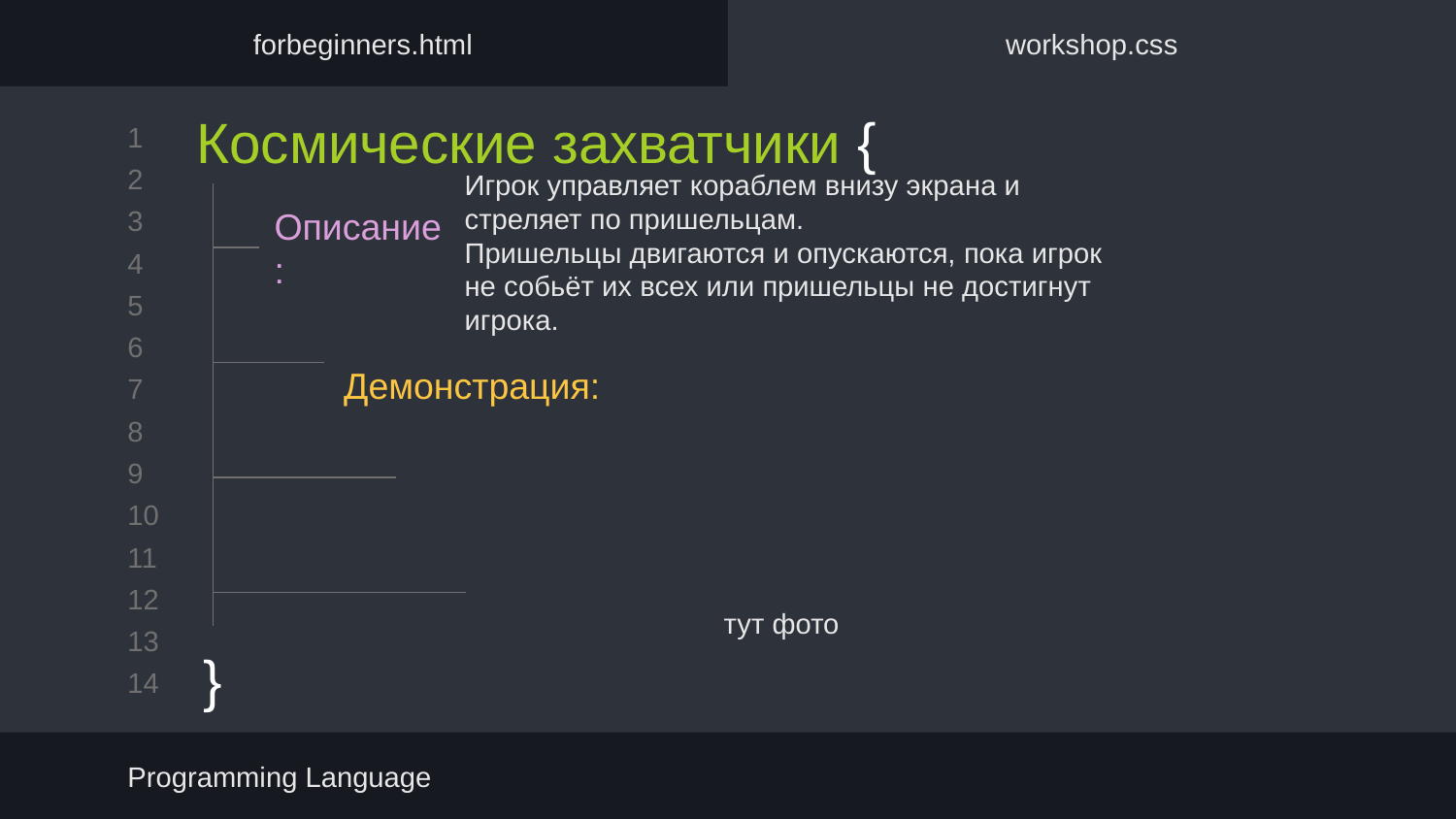

forbeginners.html
workshop.css
# Космические захватчики {
Описание:
Игрок управляет кораблем внизу экрана и стреляет по пришельцам.
Пришельцы двигаются и опускаются, пока игрок не собьёт их всех или пришельцы не достигнут игрока.
Демонстрация:

тут фото

}
Programming Language